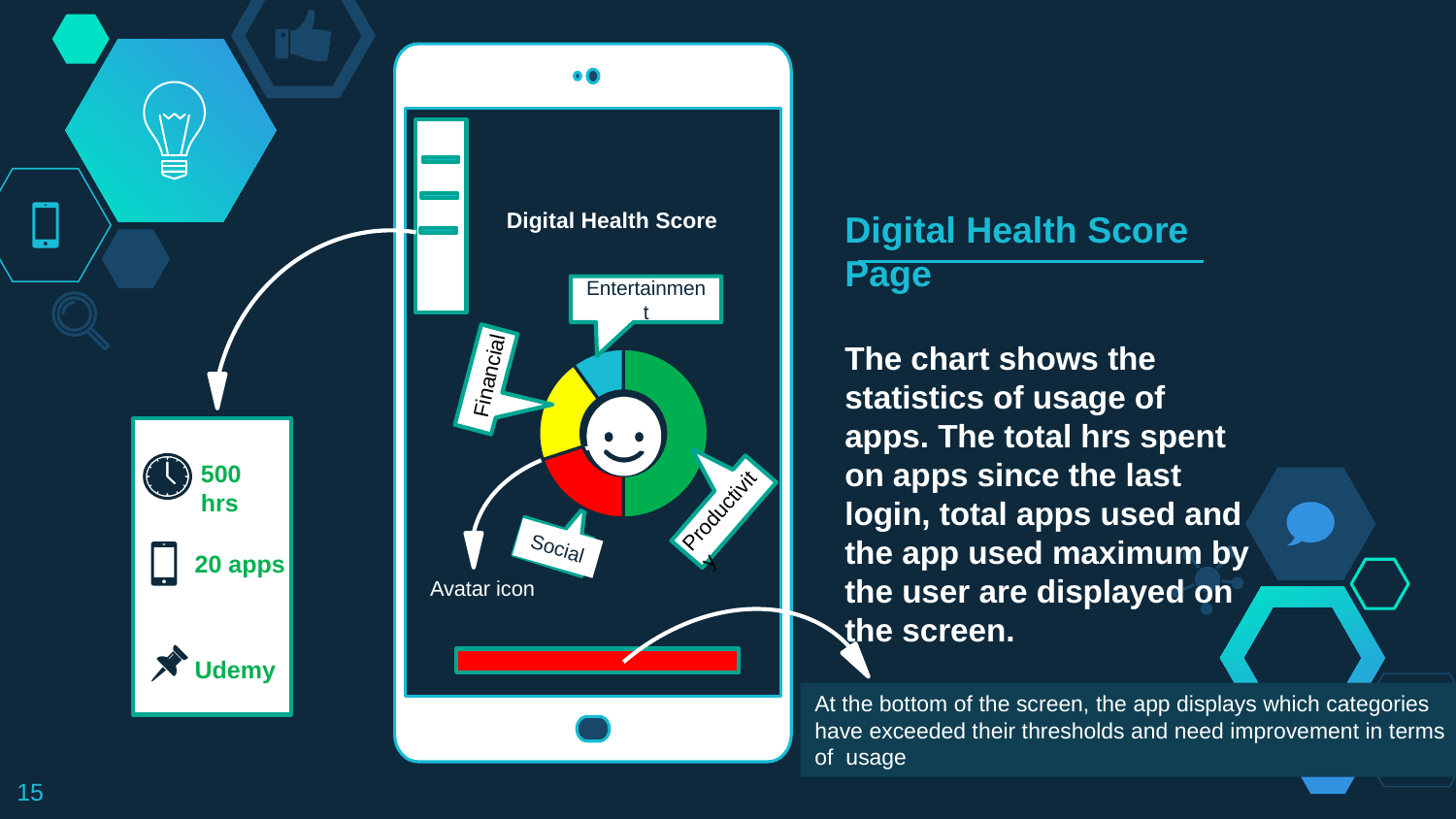

500 hrs

20 apps

Udemy

At the bottom of the screen, the app displays which categories
have exceeded their thresholds and need improvement in terms
of  usage

Entertainment
Financial

### Chart

| Category | Sales |
|---|---|
| 1st Qtr | 50.0 |
| 2nd Qtr | 20.0 |
| 3rd Qtr | 20.0 |
| 4th Qtr | 10.0 |

Social
Productivity

Avatar icon
Digital Health Score
# Digital Health Score Page The chart shows the statistics of usage of apps. The total hrs spent on apps since the last login, total apps used and the app used maximum by the user are displayed on the screen.
15